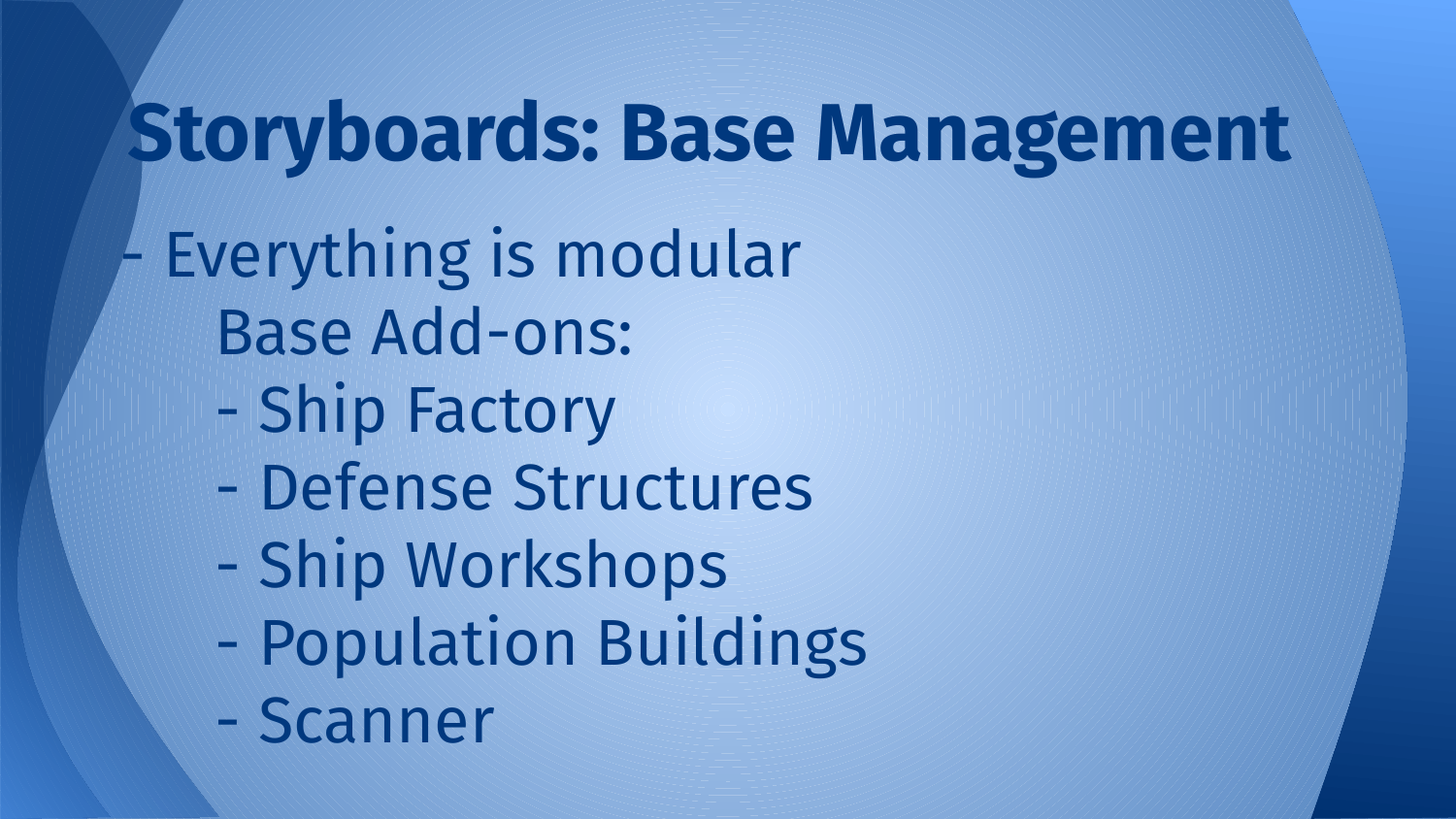

# Storyboards: Base Management
- Everything is modular
Base Add-ons:
- Ship Factory
- Defense Structures
- Ship Workshops
- Population Buildings
- Scanner